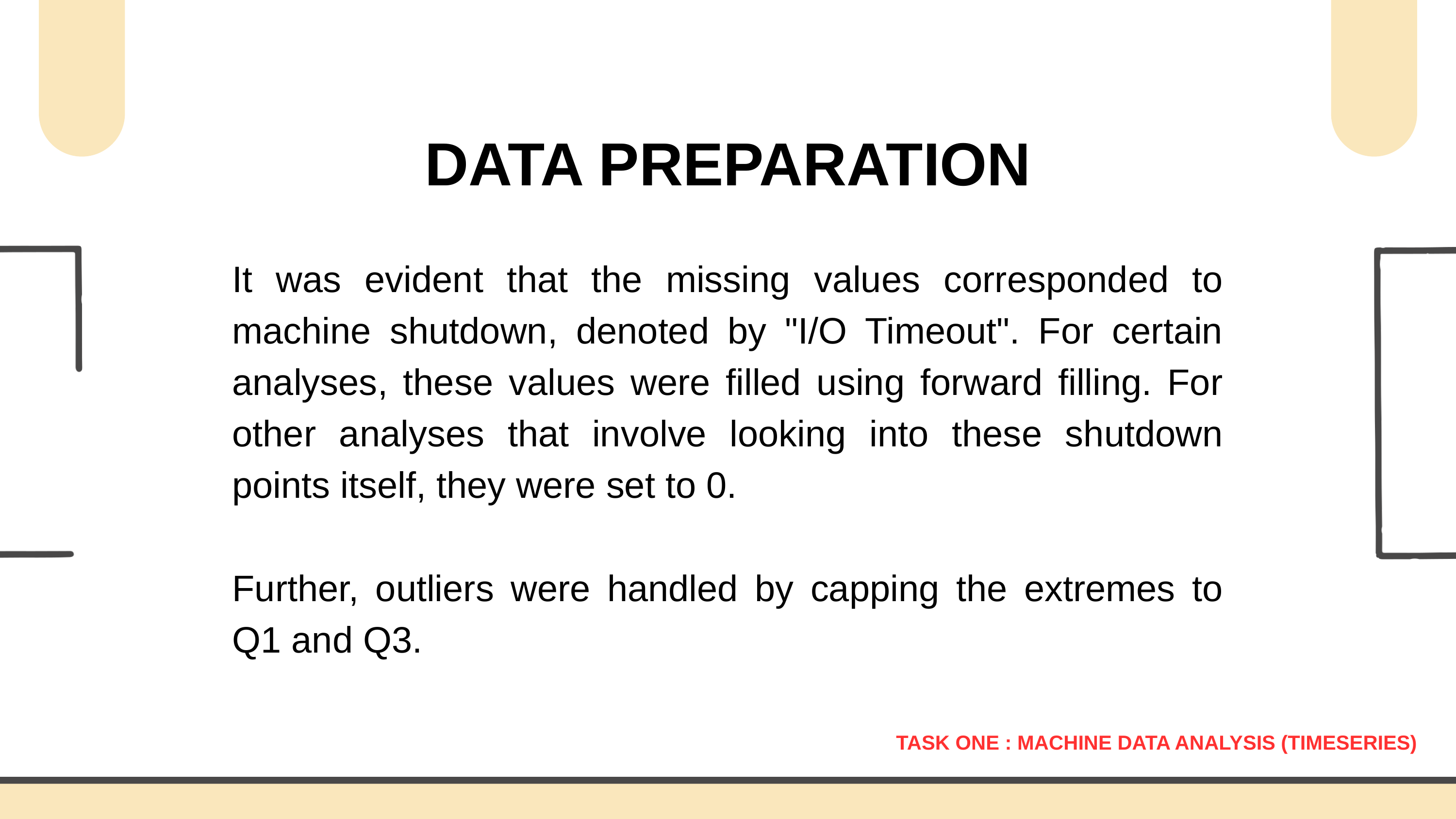

DATA PREPARATION

It was evident that the missing values corresponded to machine shutdown, denoted by "I/O Timeout". For certain analyses, these values were filled using forward filling. For other analyses that involve looking into these shutdown points itself, they were set to 0.

Further, outliers were handled by capping the extremes to Q1 and Q3.
TASK ONE : MACHINE DATA ANALYSIS (TIMESERIES)